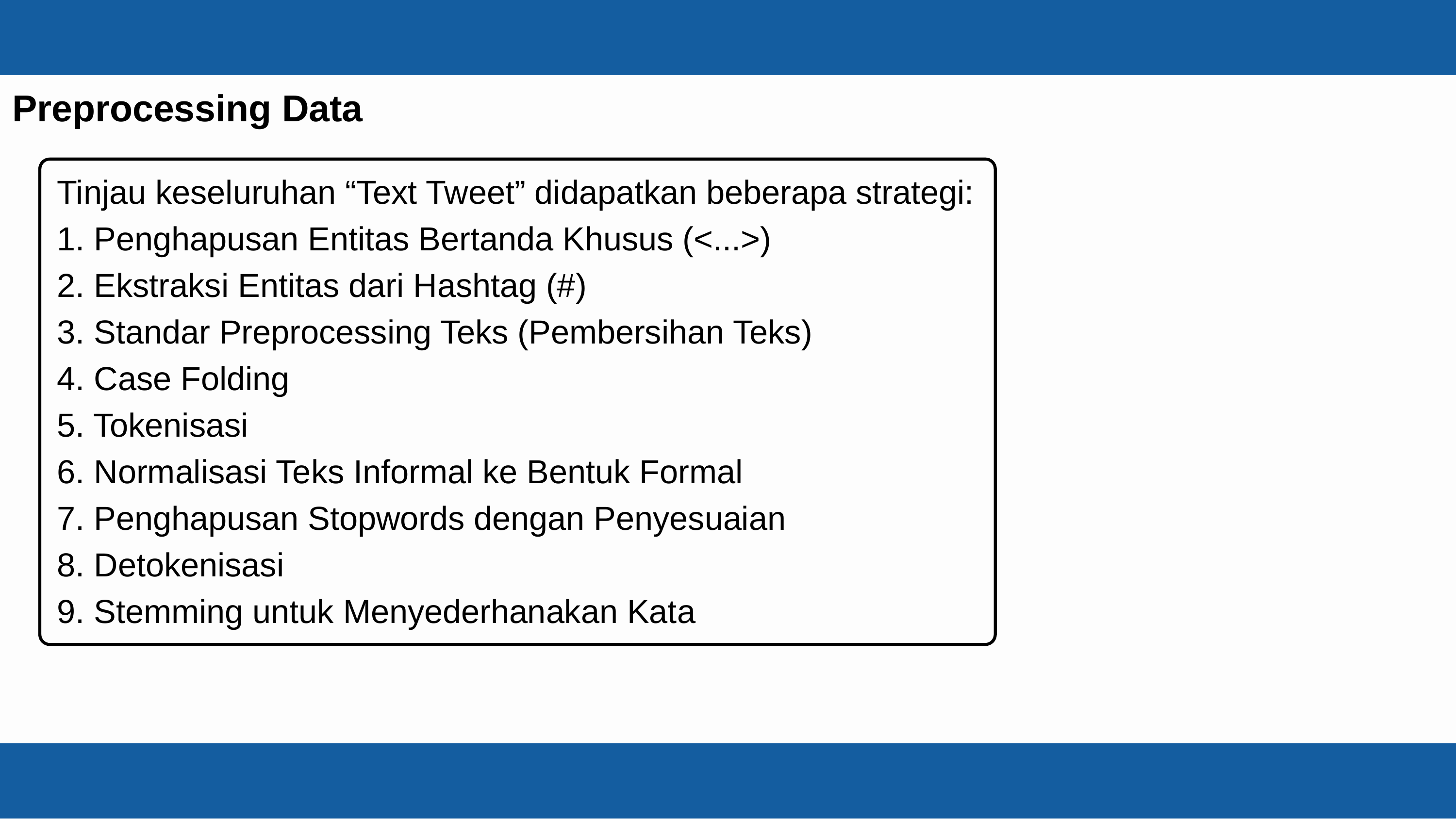

Preprocessing Data

Tinjau keseluruhan “Text Tweet” didapatkan beberapa strategi:
1. Penghapusan Entitas Bertanda Khusus (<...>)
2. Ekstraksi Entitas dari Hashtag (#)
3. Standar Preprocessing Teks (Pembersihan Teks)
4. Case Folding
5. Tokenisasi
6. Normalisasi Teks Informal ke Bentuk Formal
7. Penghapusan Stopwords dengan Penyesuaian
8. Detokenisasi
9. Stemming untuk Menyederhanakan Kata